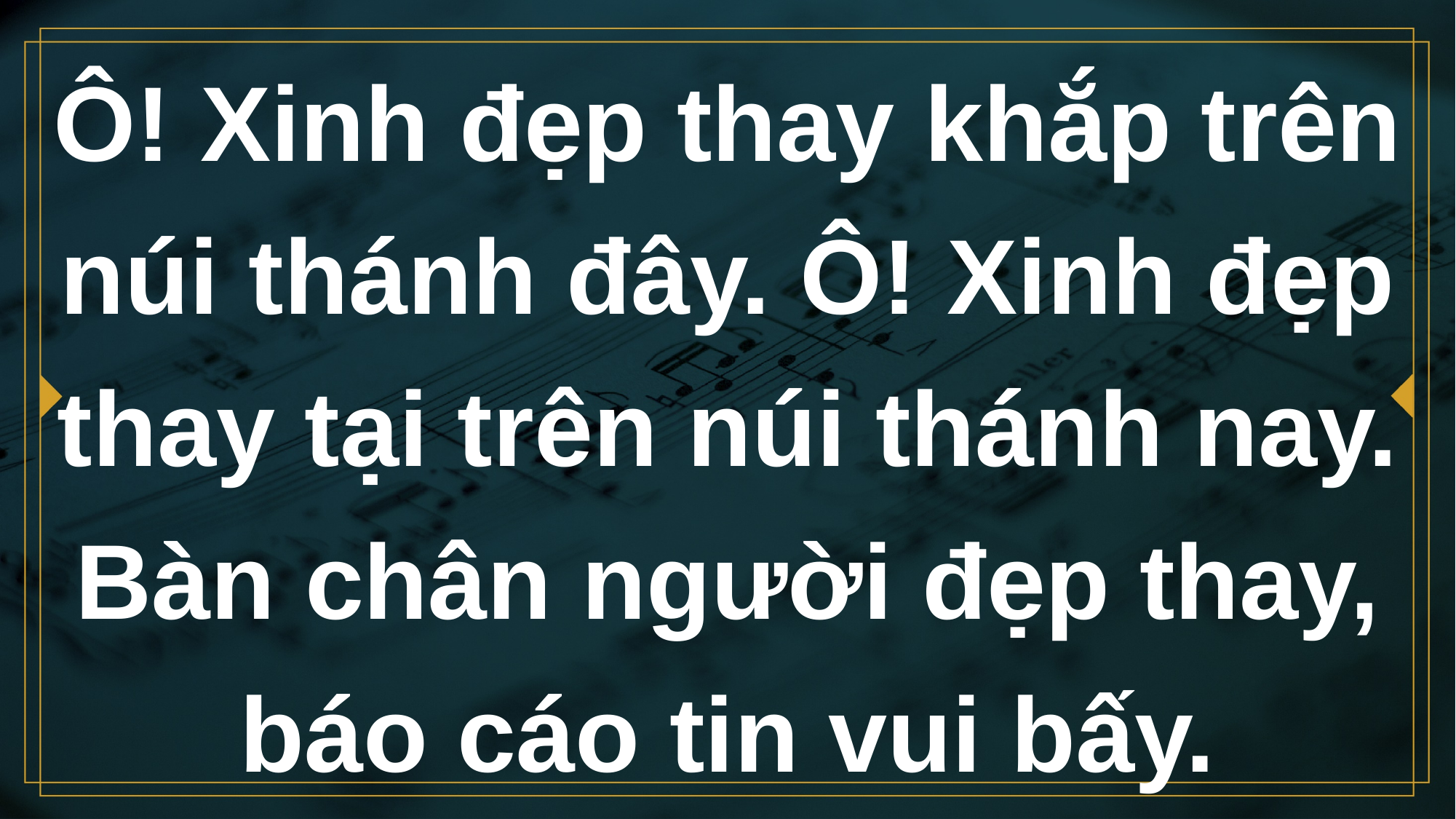

# Ô! Xinh đẹp thay khắp trên núi thánh đây. Ô! Xinh đẹp thay tại trên núi thánh nay. Bàn chân người đẹp thay, báo cáo tin vui bấy.